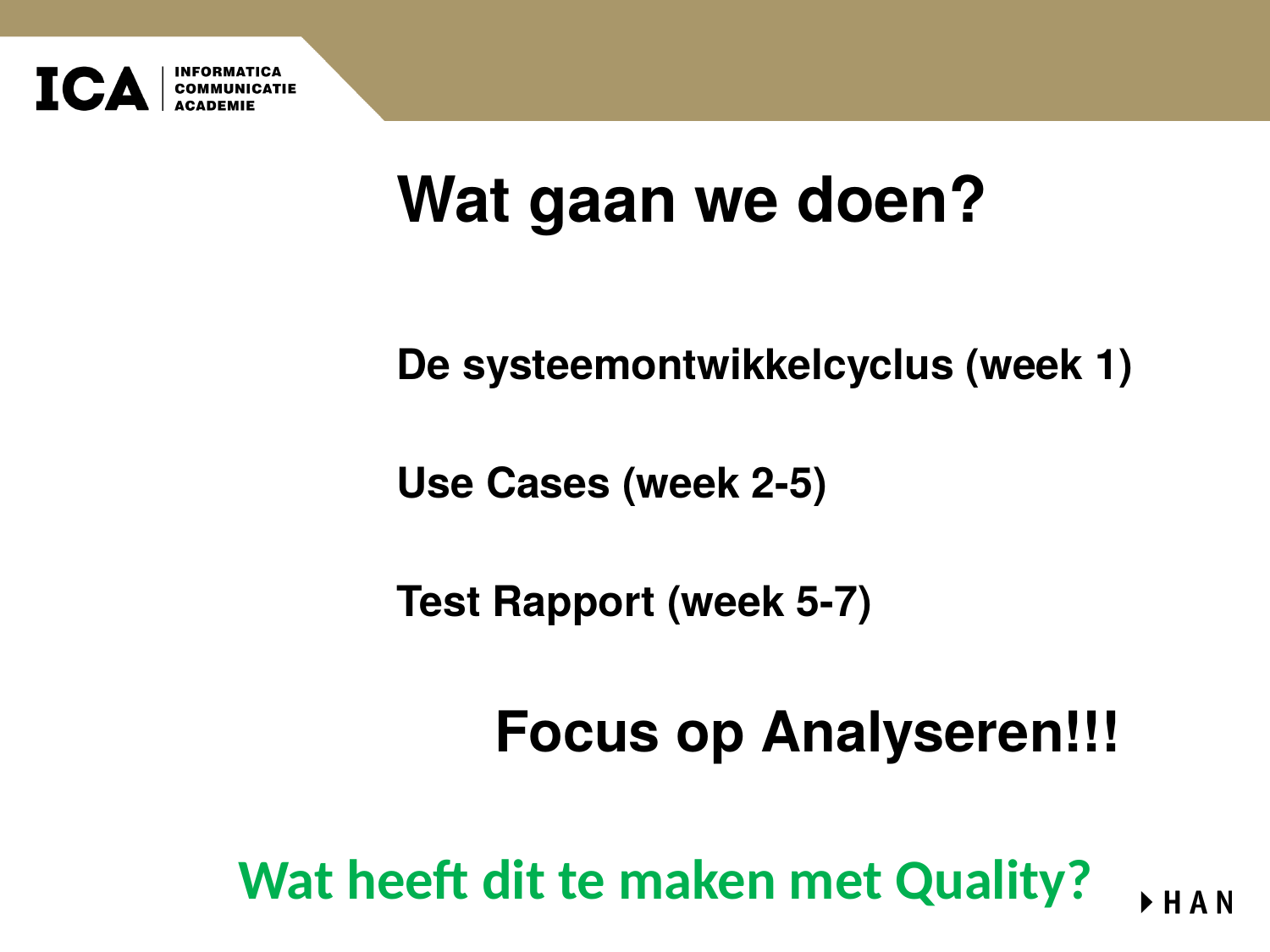

# Wat gaan we doen?

De systeemontwikkelcyclus (week 1)

Use Cases (week 2-5)

Test Rapport (week 5-7)

Focus op Analyseren!!!

Wat heeft dit te maken met Quality?